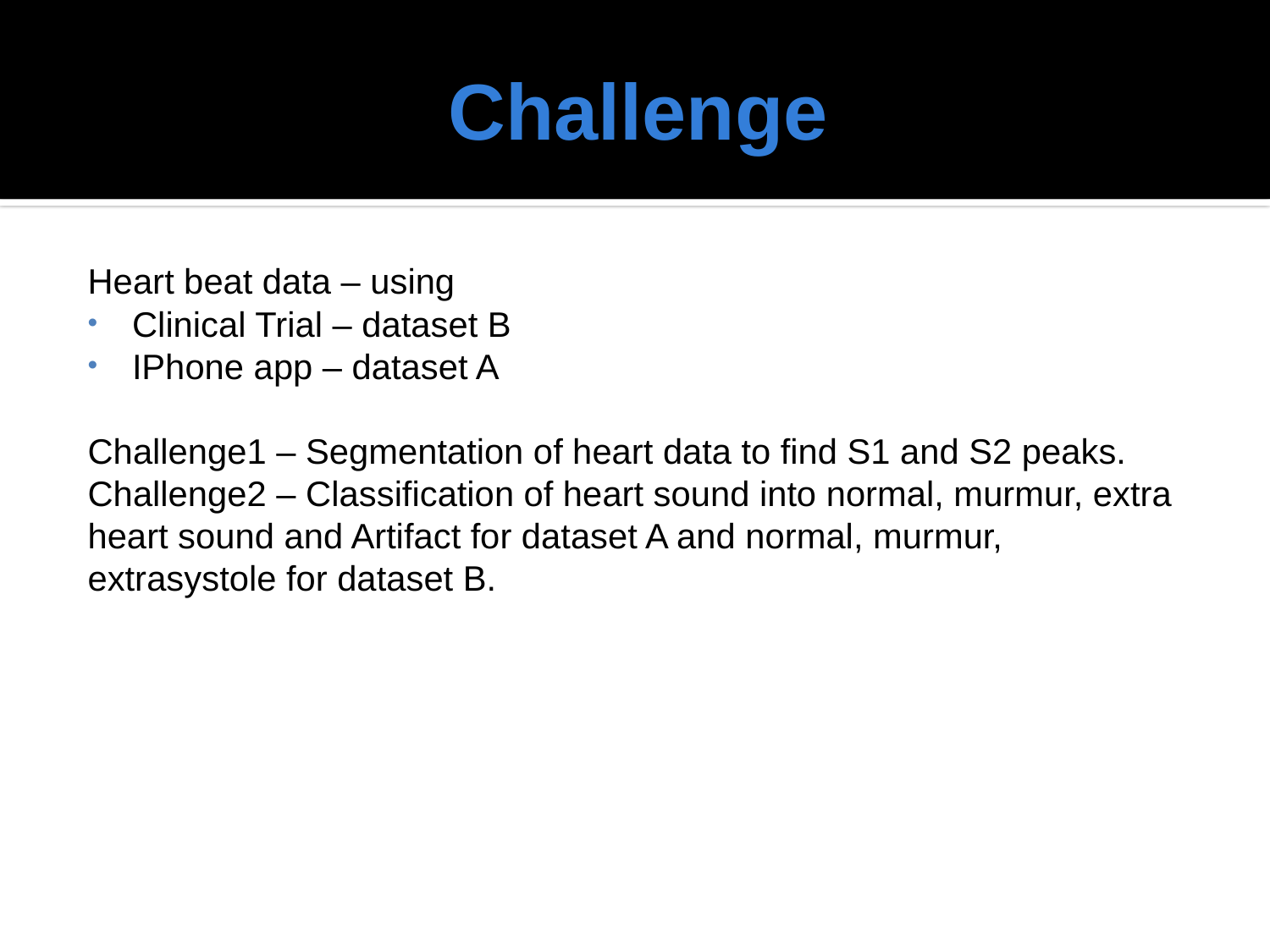

# Challenge
Heart beat data – using
Clinical Trial – dataset B
IPhone app – dataset A

Challenge1 – Segmentation of heart data to find S1 and S2 peaks.
Challenge2 – Classification of heart sound into normal, murmur, extra heart sound and Artifact for dataset A and normal, murmur, extrasystole for dataset B.